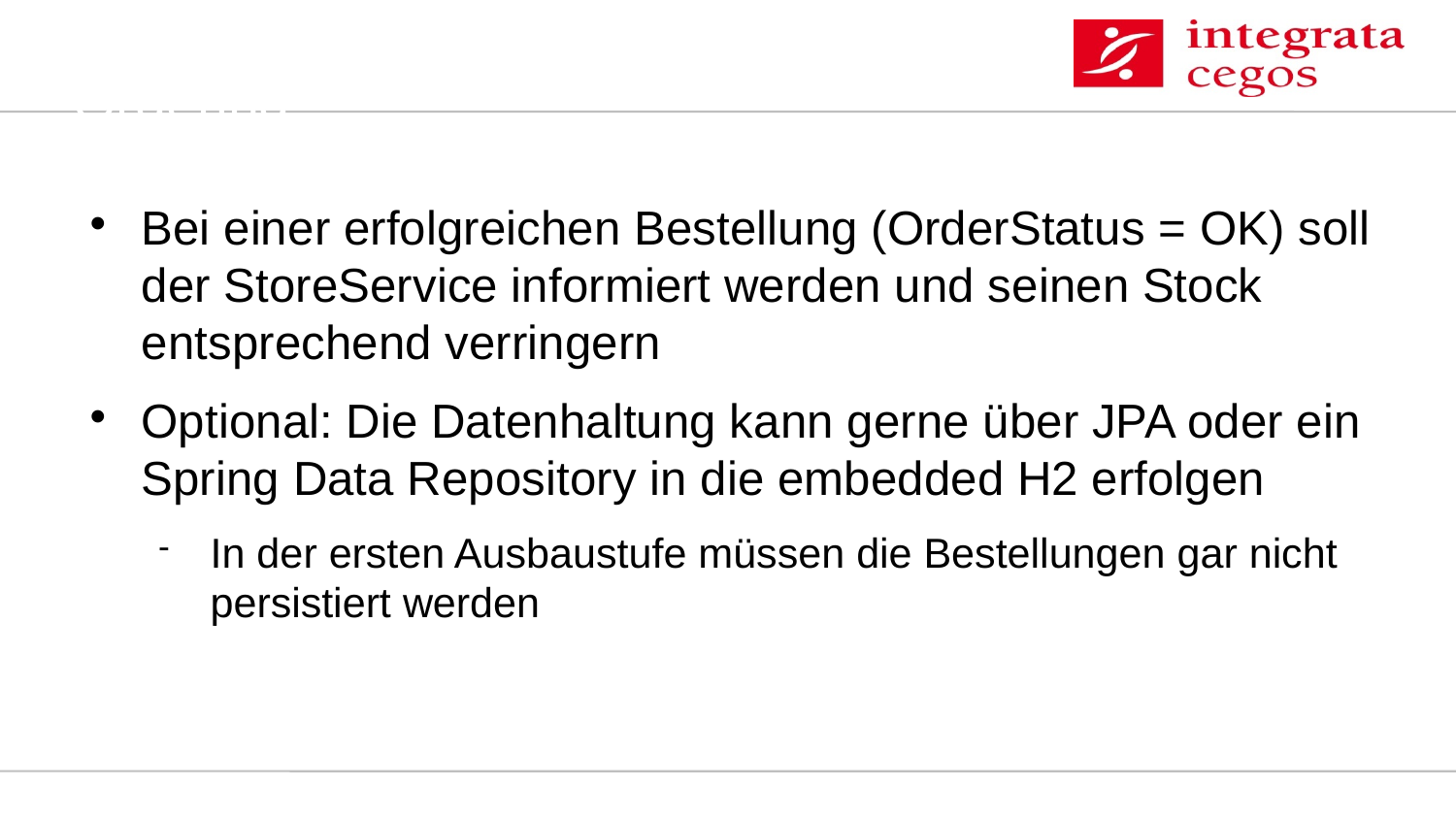

Ordering
Bei einer erfolgreichen Bestellung (OrderStatus = OK) soll der StoreService informiert werden und seinen Stock entsprechend verringern
Optional: Die Datenhaltung kann gerne über JPA oder ein Spring Data Repository in die embedded H2 erfolgen
In der ersten Ausbaustufe müssen die Bestellungen gar nicht persistiert werden